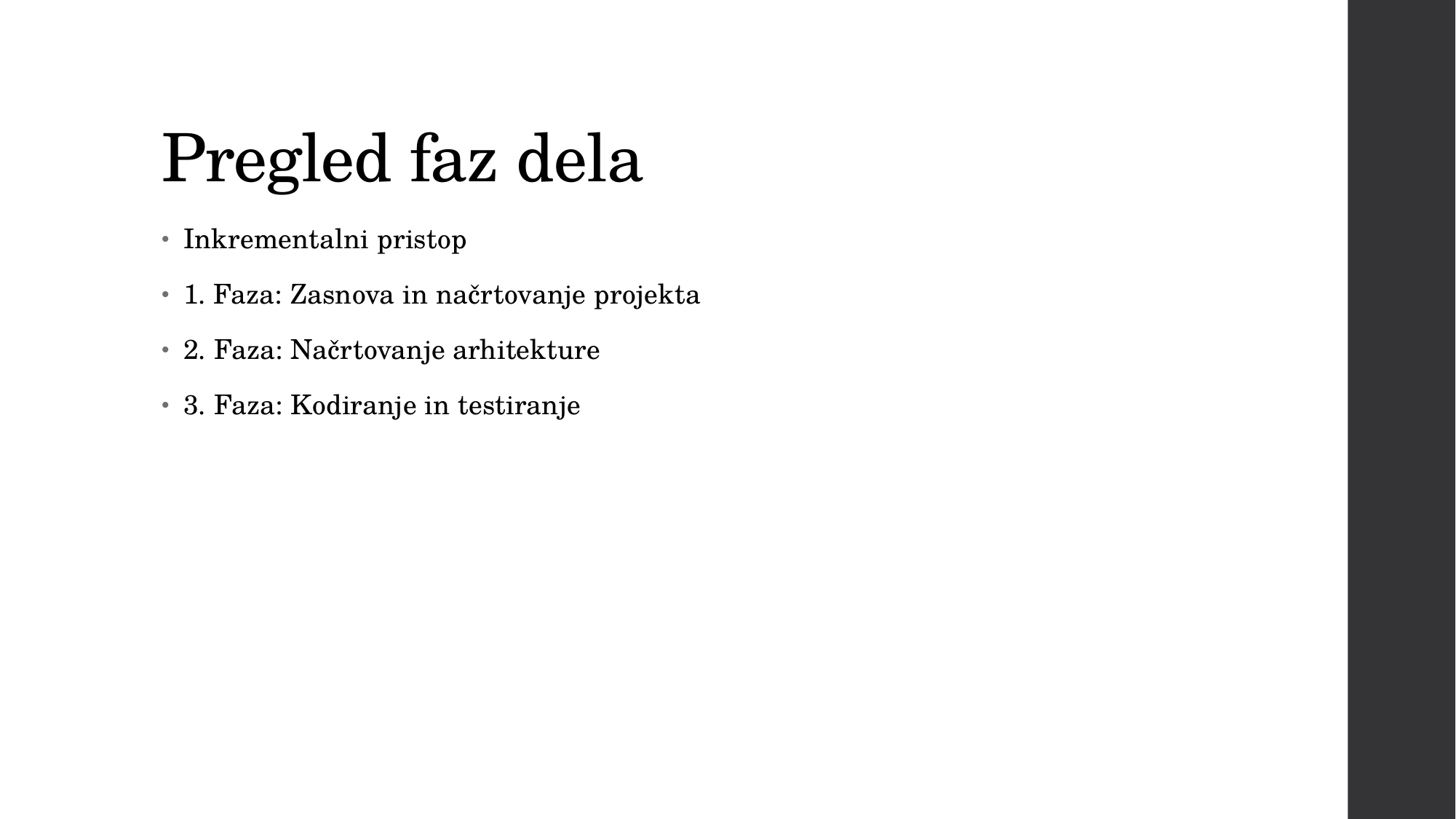

# Pregled faz dela
Inkrementalni pristop
1. Faza: Zasnova in načrtovanje projekta
2. Faza: Načrtovanje arhitekture
3. Faza: Kodiranje in testiranje